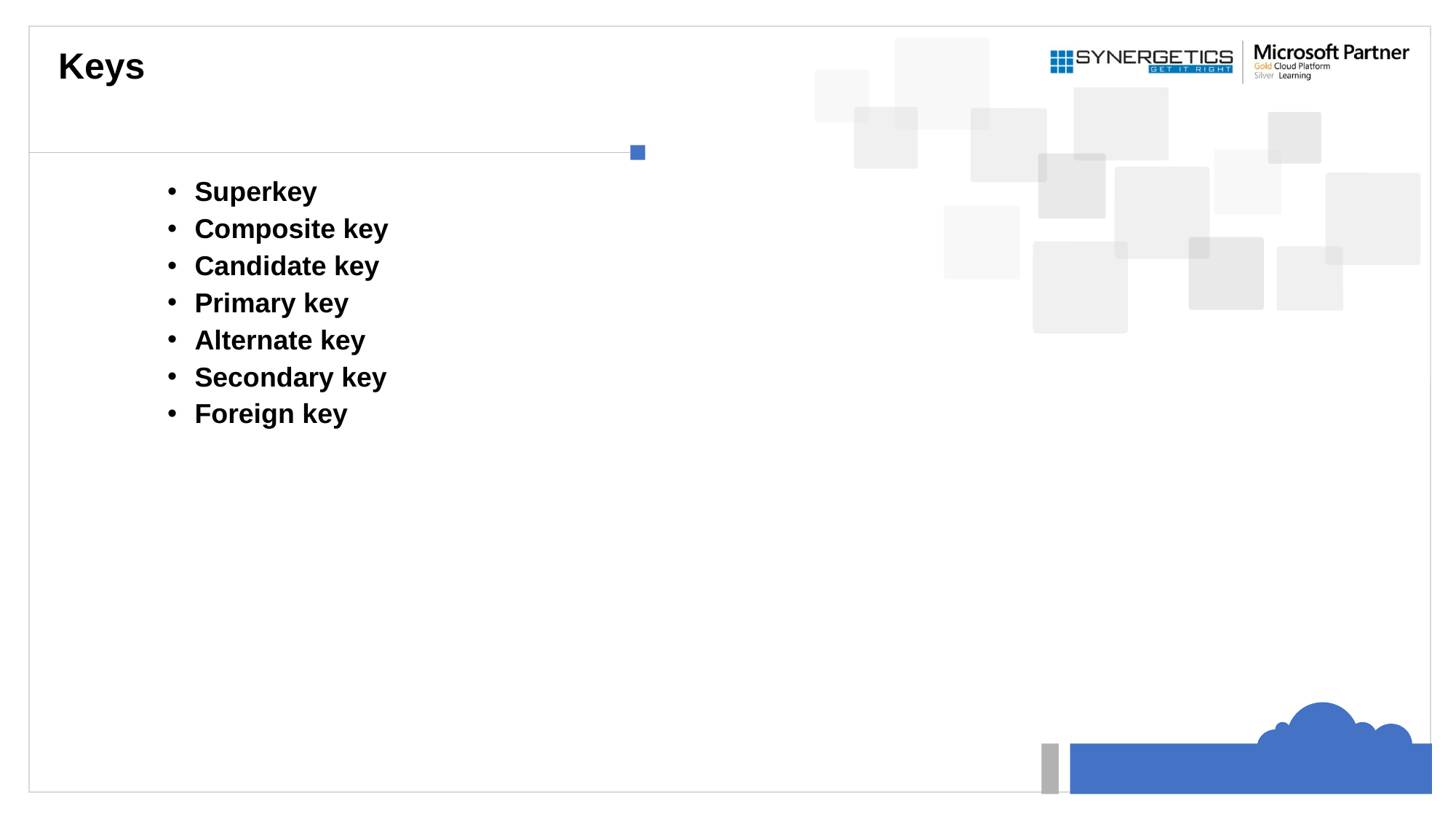

# Keys
Superkey
Composite key
Candidate key
Primary key
Alternate key
Secondary key
Foreign key